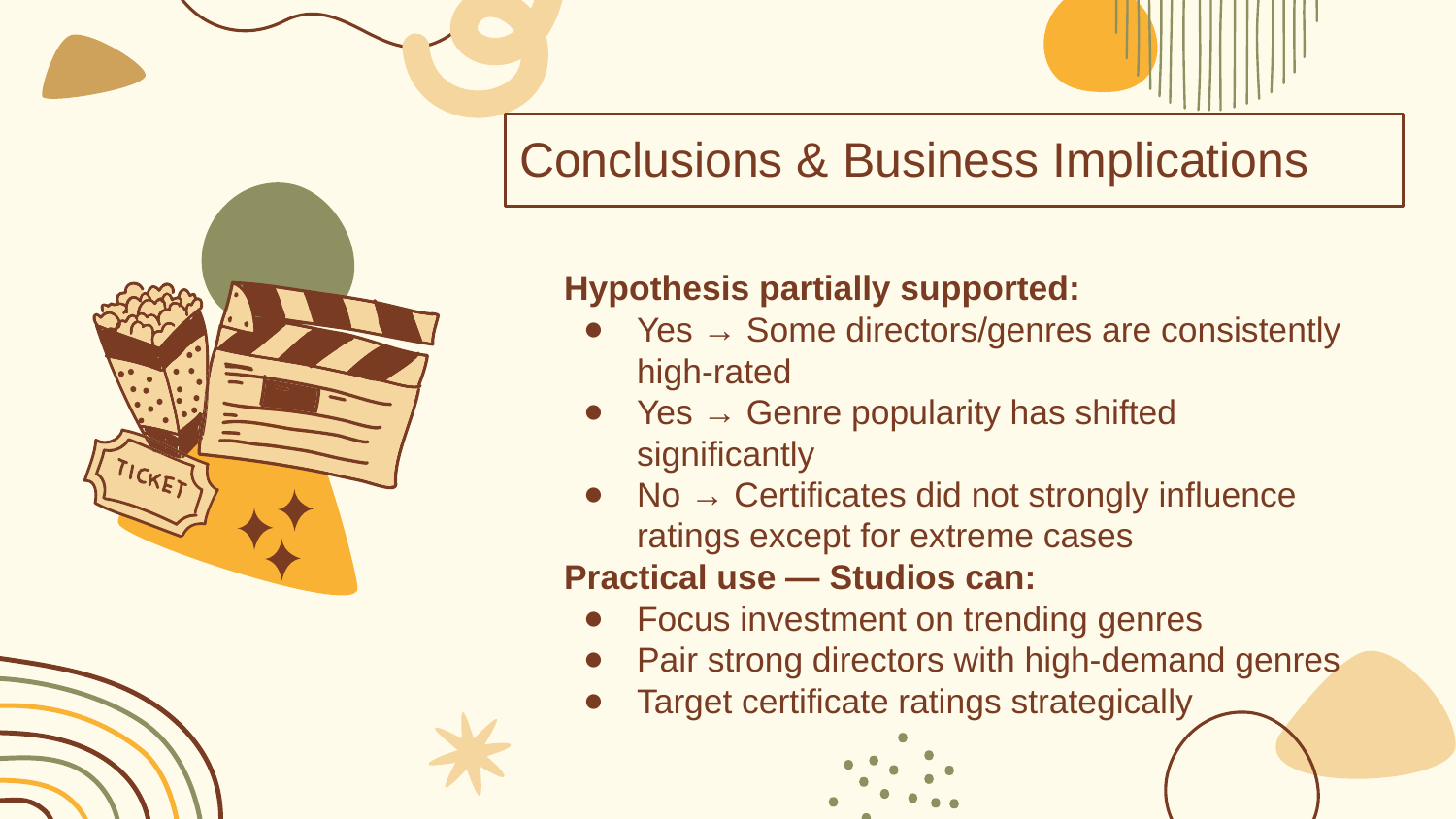

# Conclusions & Business Implications

Hypothesis partially supported:
Yes → Some directors/genres are consistently high-rated
Yes → Genre popularity has shifted significantly
No → Certificates did not strongly influence ratings except for extreme cases
Practical use — Studios can:
Focus investment on trending genres
Pair strong directors with high-demand genres
Target certificate ratings strategically